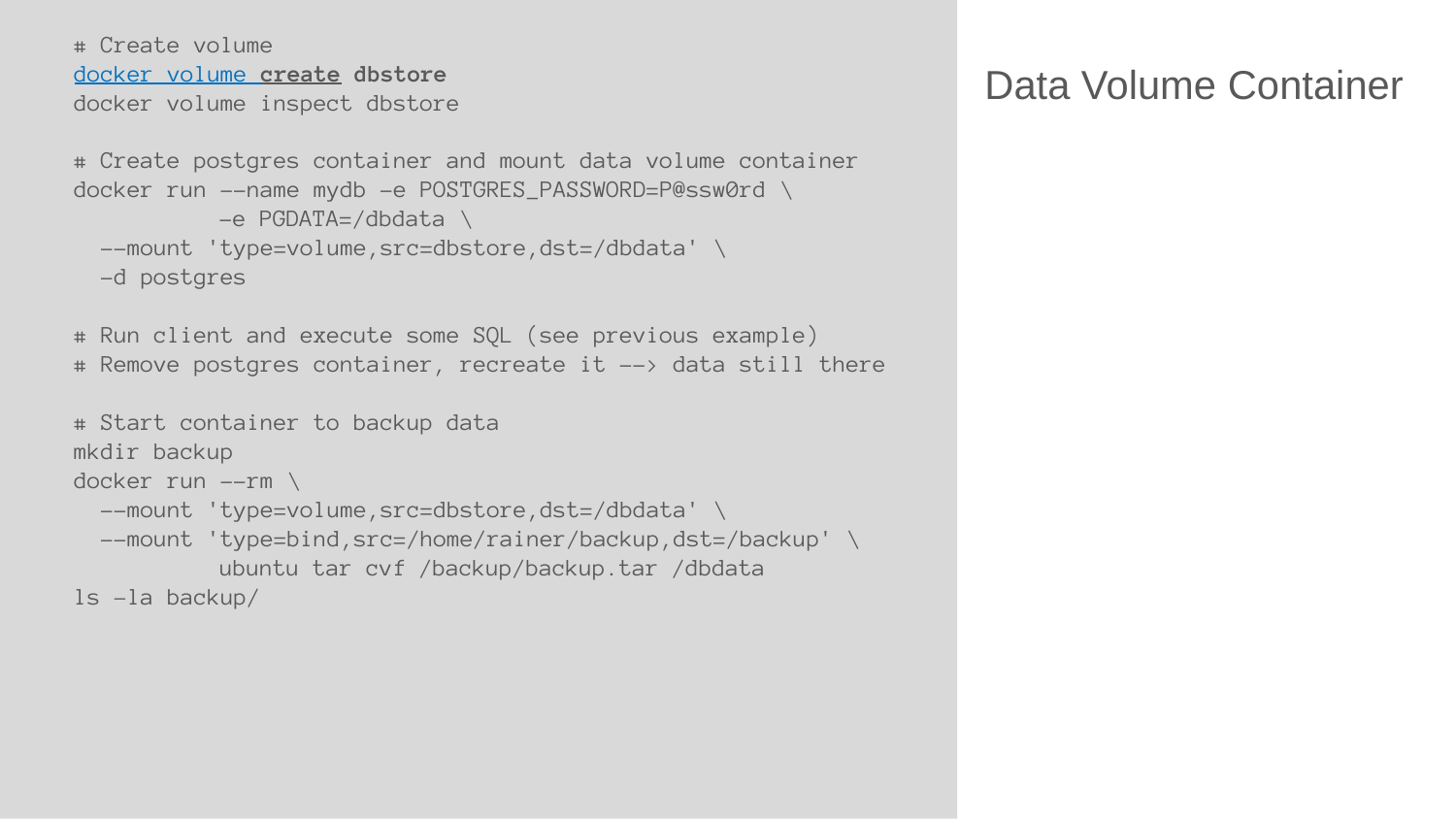

# Create volume
docker volume create dbstore
docker volume inspect dbstore

# Create postgres container and mount data volume container
docker run --name mydb -e POSTGRES_PASSWORD=P@ssw0rd \
	-e PGDATA=/dbdata \
  --mount 'type=volume,src=dbstore,dst=/dbdata' \
  -d postgres

# Run client and execute some SQL (see previous example)
# Remove postgres container, recreate it --> data still there

# Start container to backup data
mkdir backup
docker run --rm \
  --mount 'type=volume,src=dbstore,dst=/dbdata' \
  --mount 'type=bind,src=/home/rainer/backup,dst=/backup' \
	ubuntu tar cvf /backup/backup.tar /dbdata
ls –la backup/

# Data Volume Container